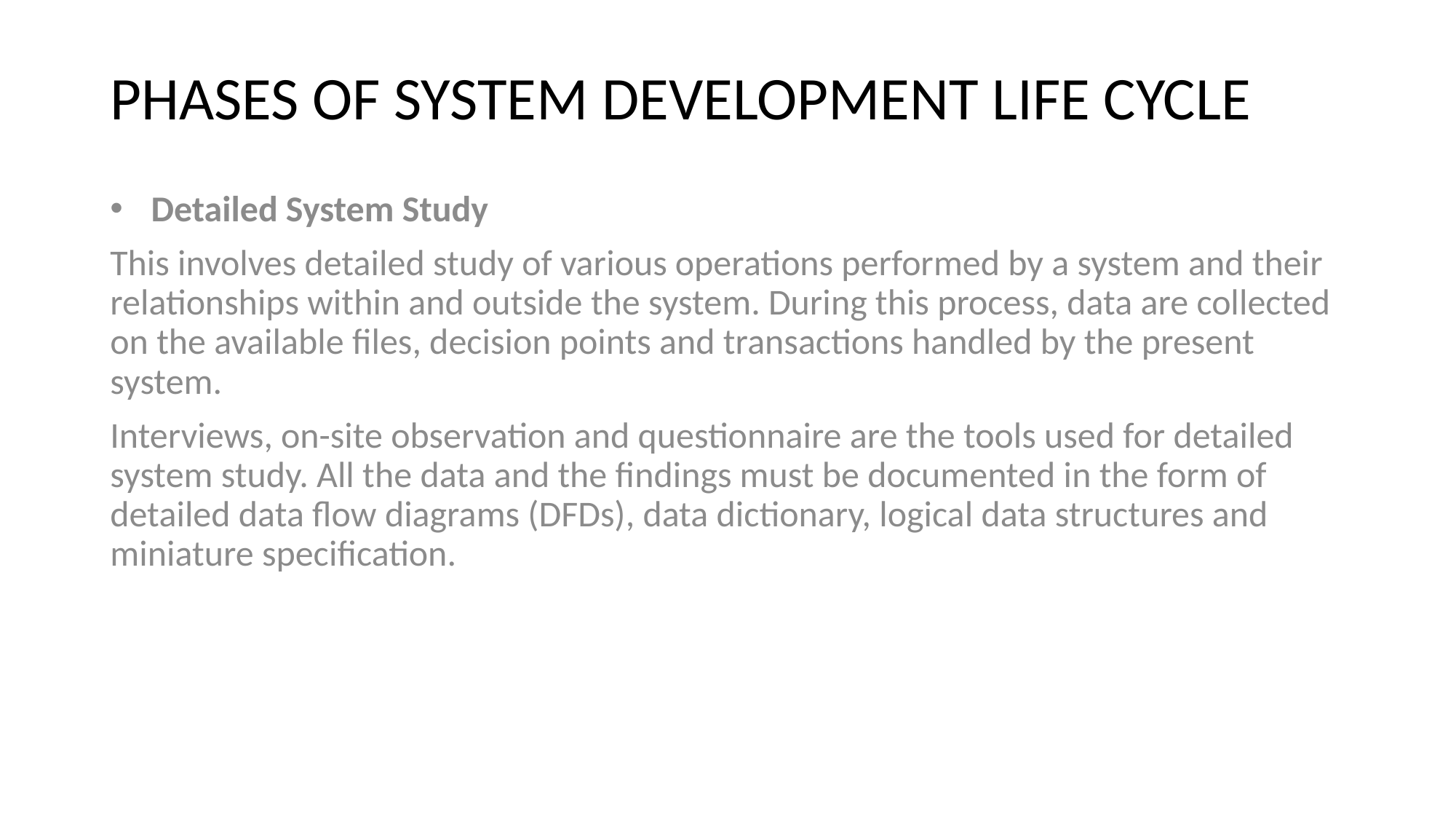

# PHASES OF SYSTEM DEVELOPMENT LIFE CYCLE
Detailed System Study
This involves detailed study of various operations performed by a system and their relationships within and outside the system. During this process, data are collected on the available files, decision points and transactions handled by the present system.
Interviews, on-site observation and questionnaire are the tools used for detailed system study. All the data and the findings must be documented in the form of detailed data flow diagrams (DFDs), data dictionary, logical data structures and miniature specification.